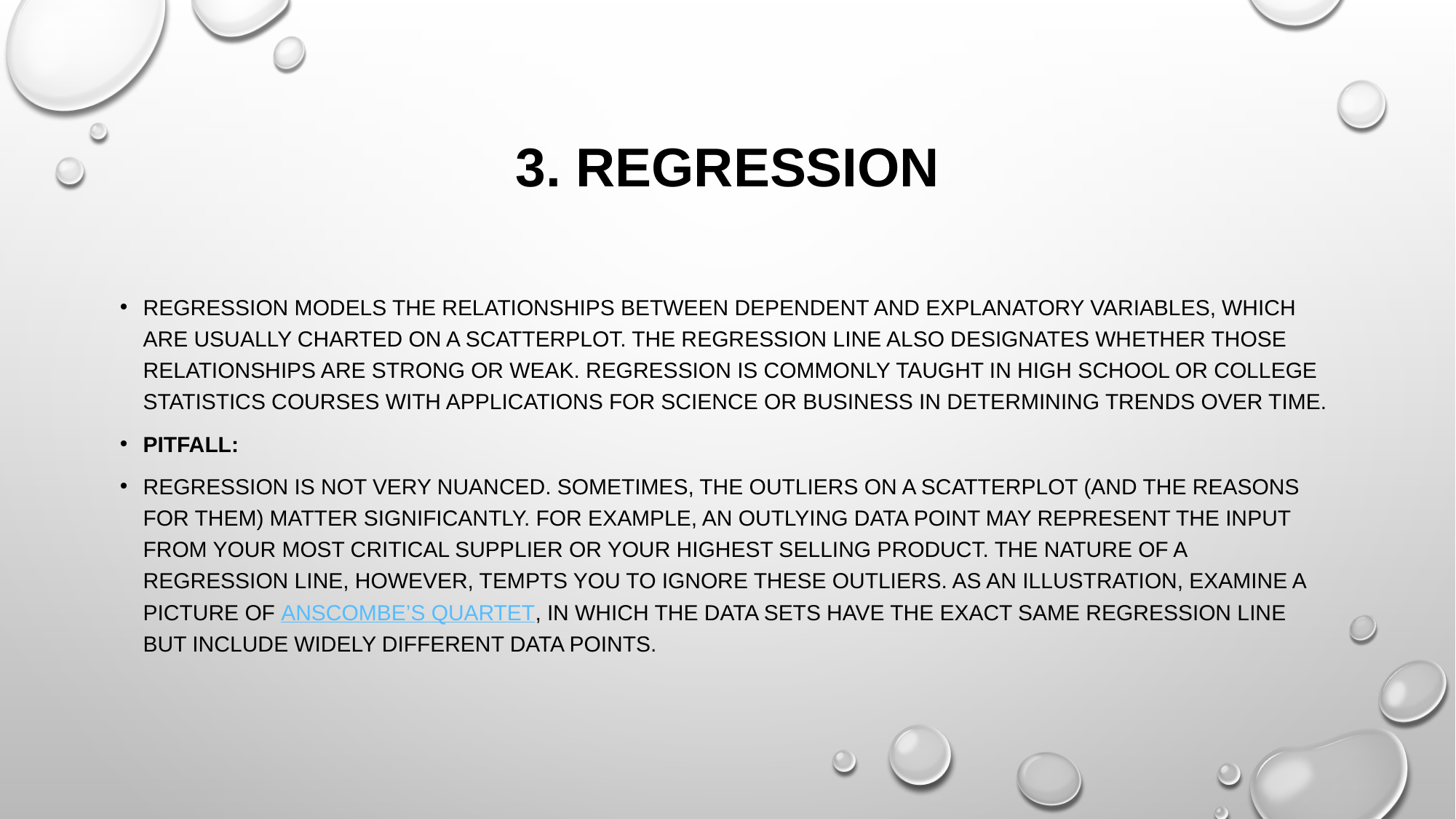

# 3. Regression
Regression models the relationships between dependent and explanatory variables, which are usually charted on a scatterplot. The regression line also designates whether those relationships are strong or weak. Regression is commonly taught in high school or college statistics courses with applications for science or business in determining trends over time.
Pitfall:
Regression is not very nuanced. Sometimes, the outliers on a scatterplot (and the reasons for them) matter significantly. For example, an outlying data point may represent the input from your most critical supplier or your highest selling product. The nature of a regression line, however, tempts you to ignore these outliers. As an illustration, examine a picture of ANSCOMBE’S QUARTET, in which the data sets have the exact same regression line but include widely different data points.